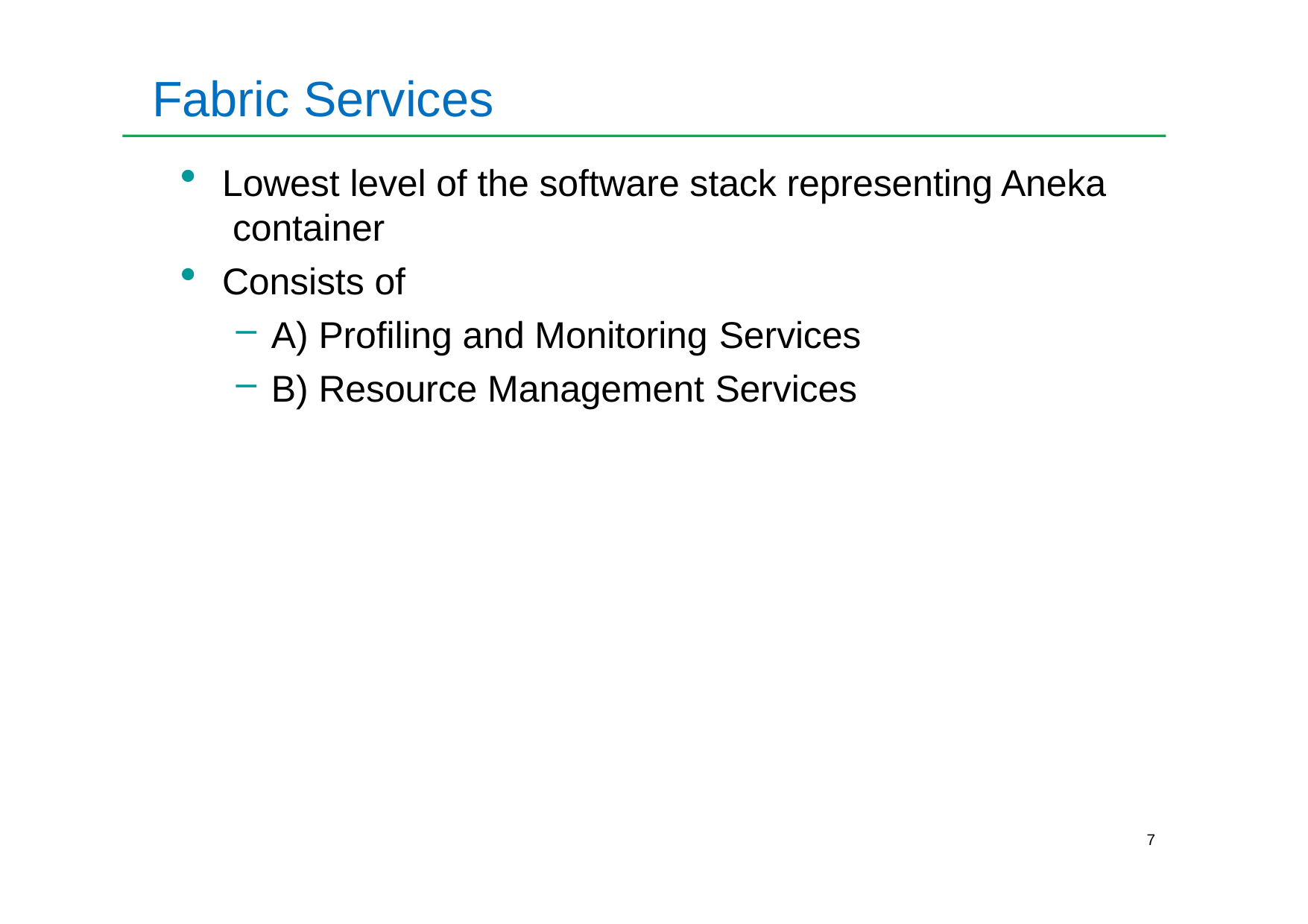

# Fabric Services

Lowest level of the software stack representing Aneka  container
Consists of
A) Profiling and Monitoring Services
B) Resource Management Services
7